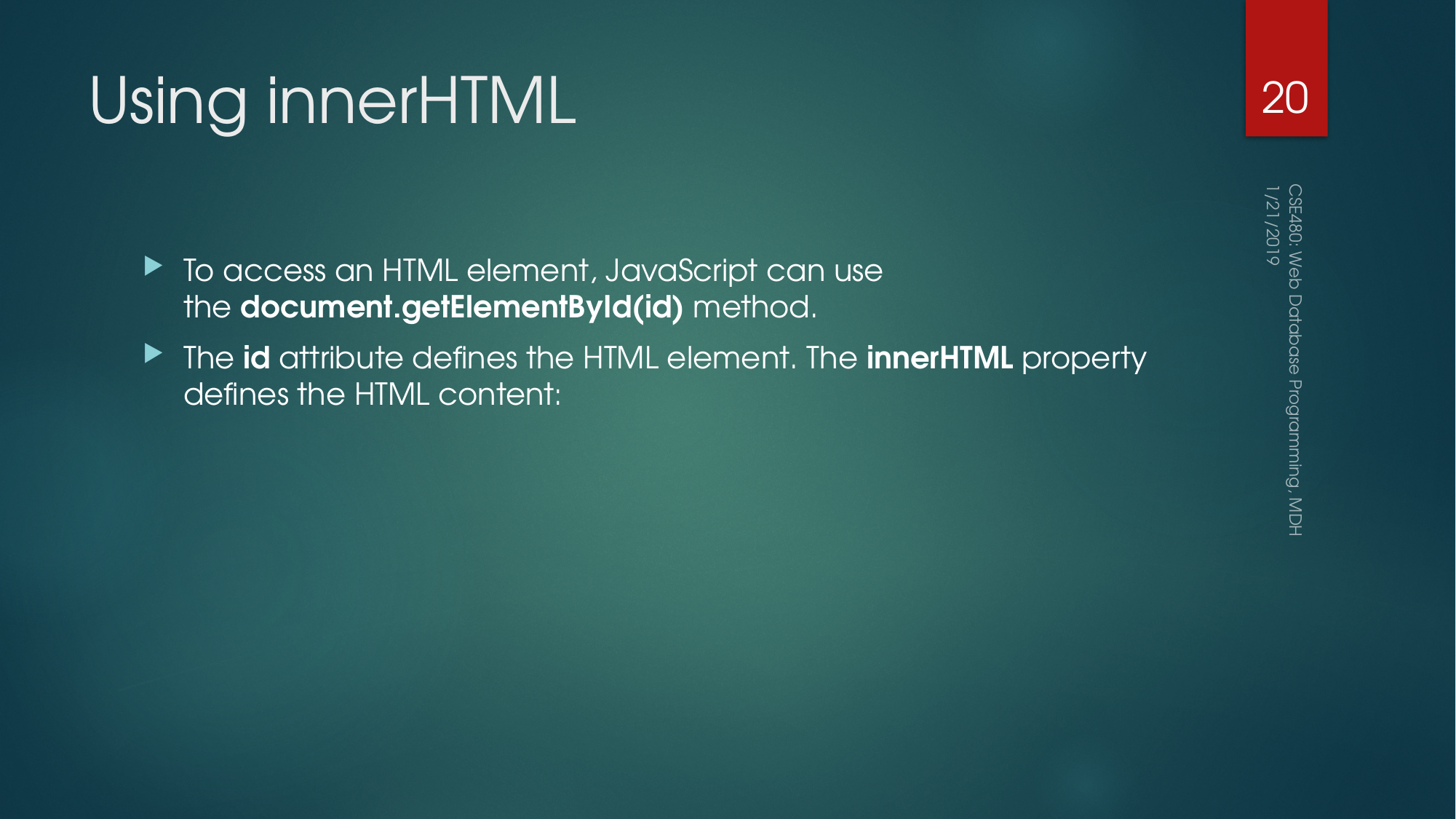

20
# Using innerHTML
1/21/2019
To access an HTML element, JavaScript can use the document.getElementById(id) method.
The id attribute defines the HTML element. The innerHTML property defines the HTML content:
CSE480: Web Database Programming, MDH